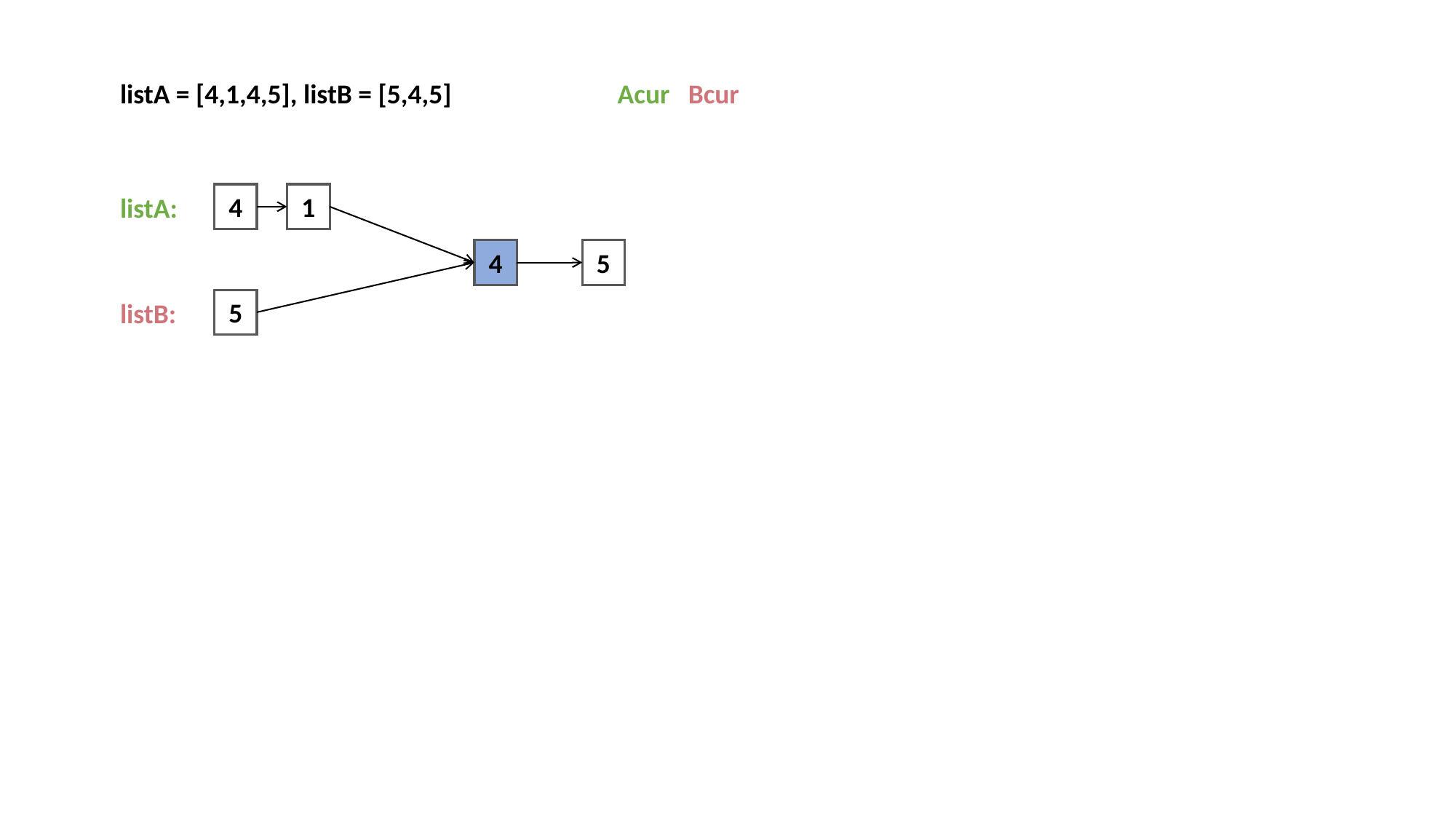

listA = [4,1,4,5], listB = [5,4,5]
Acur   Bcur
4
1
listA:
4
5
5
listB: